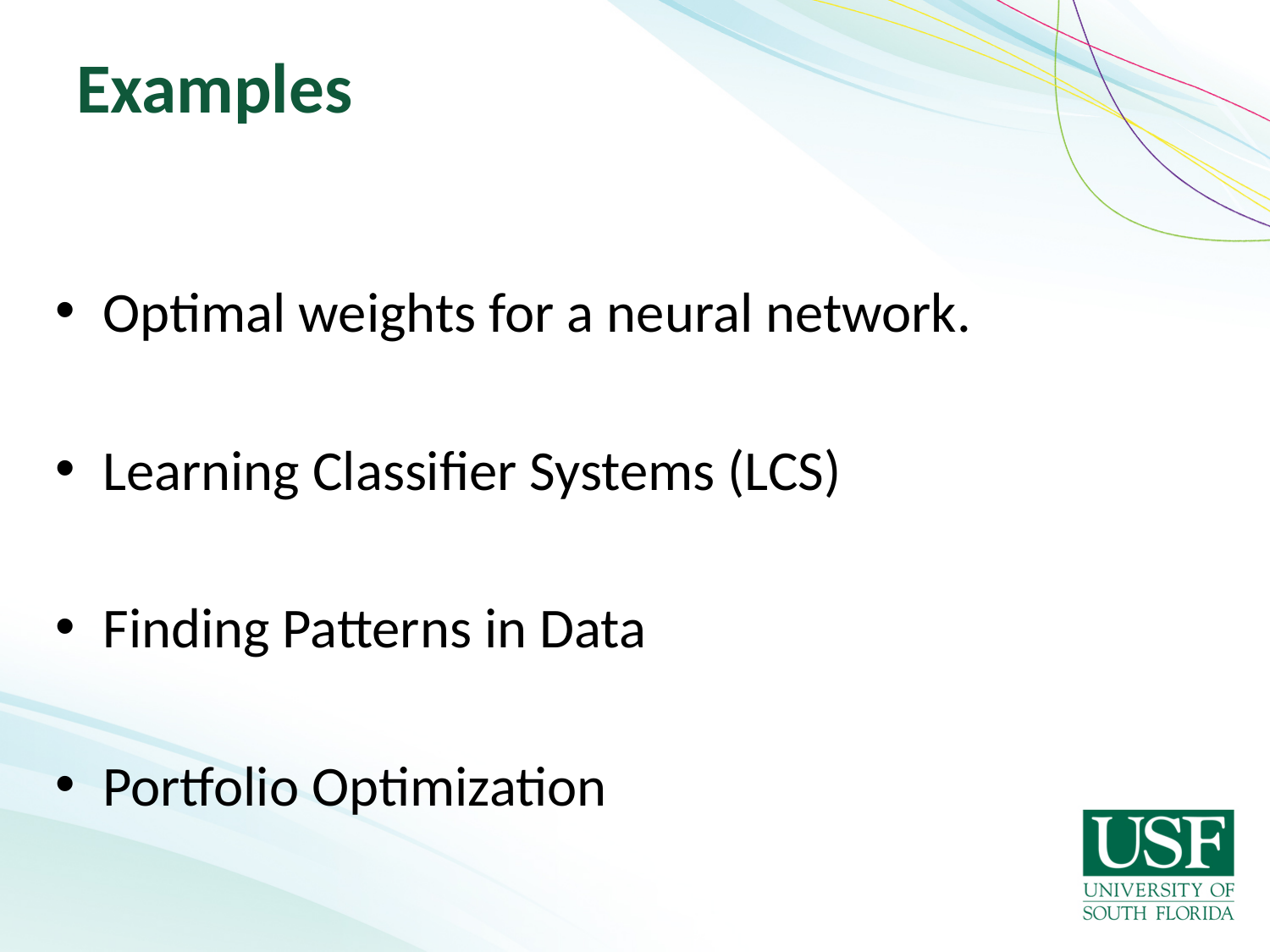

# Examples

Optimal weights for a neural network.

Learning Classifier Systems (LCS)

Finding Patterns in Data

Portfolio Optimization